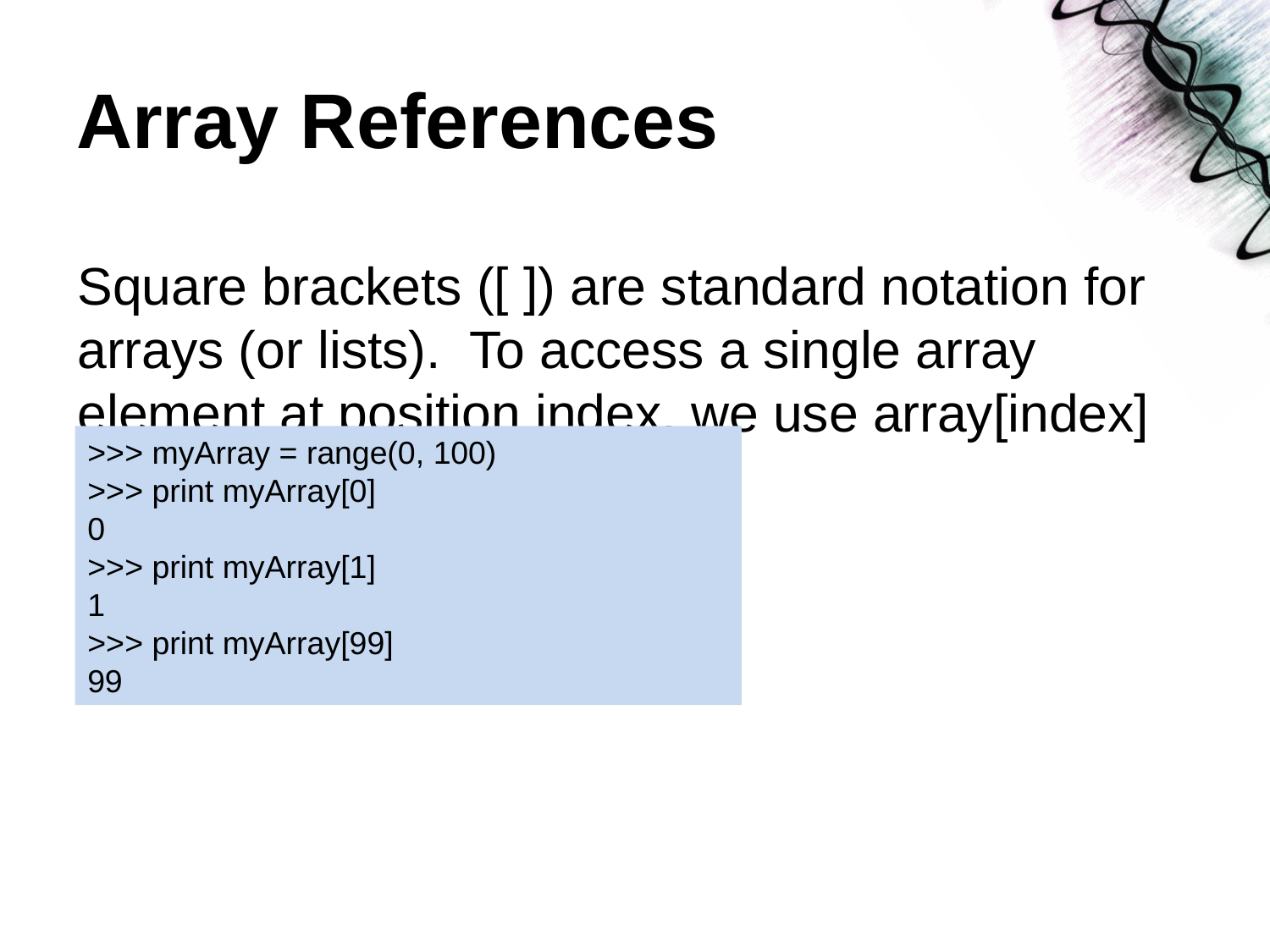

# Array References
Square brackets ([ ]) are standard notation for arrays (or lists).  To access a single array element at position index, we use array[index]
>>> myArray = range(0, 100)
>>> print myArray[0]
0
>>> print myArray[1]
1
>>> print myArray[99]
99